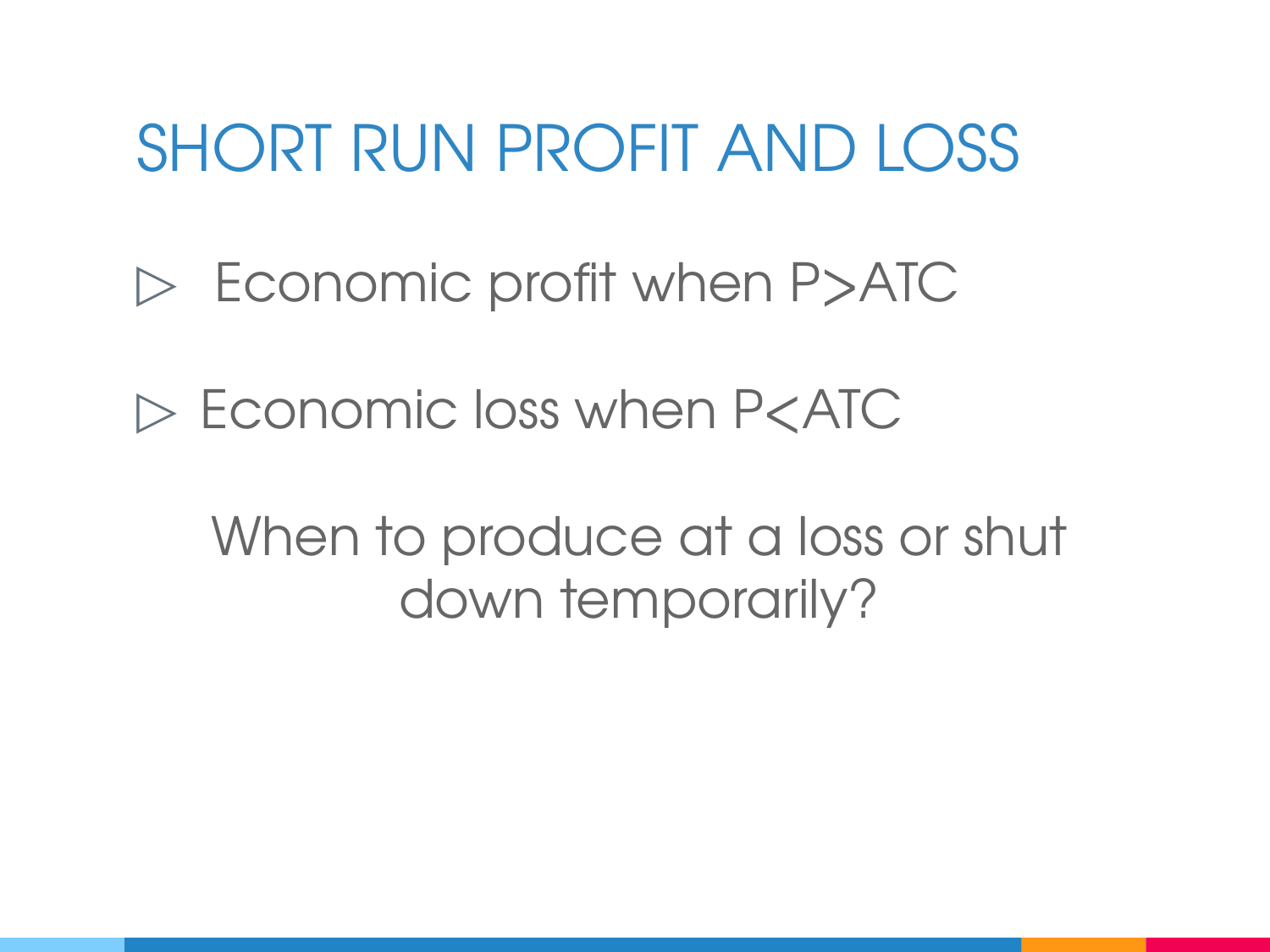

# SHORT RUN PROFIT AND LOSS
 Economic profit when P>ATC

Economic loss when P<ATC

When to produce at a loss or shut down temporarily?